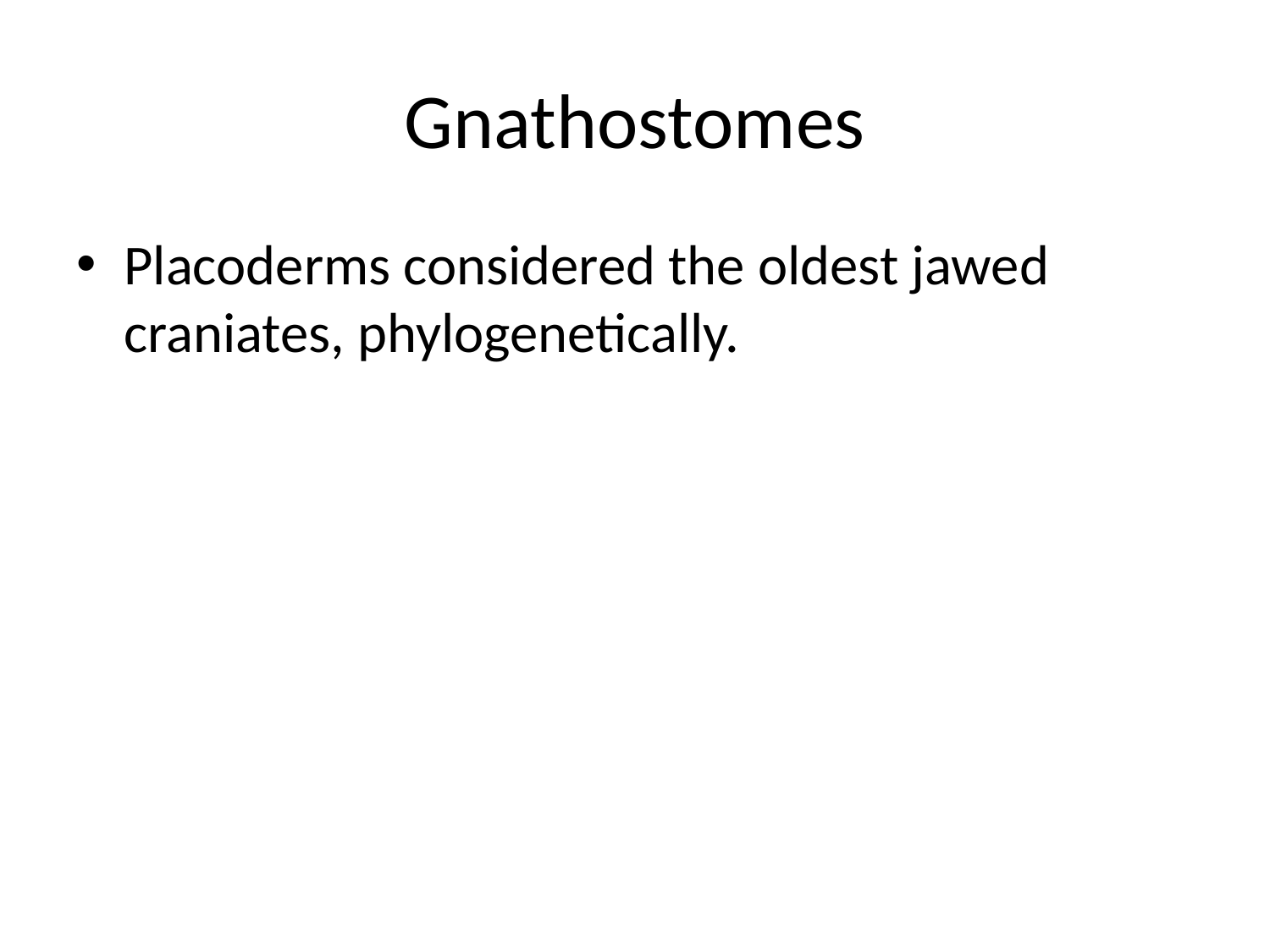

# Gnathostomes
Placoderms considered the oldest jawed craniates, phylogenetically.